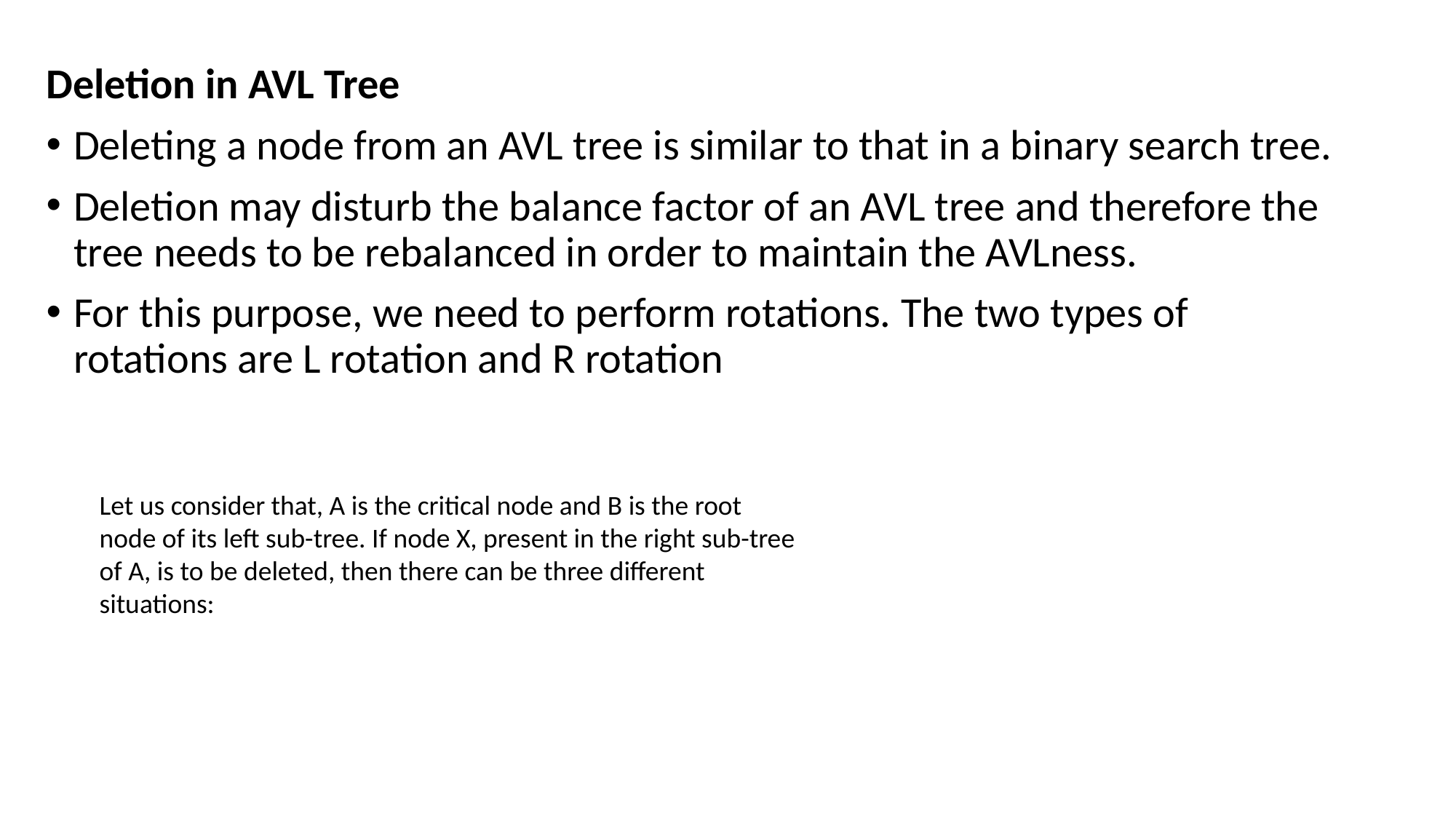

Deletion in AVL Tree
Deleting a node from an AVL tree is similar to that in a binary search tree.
Deletion may disturb the balance factor of an AVL tree and therefore the tree needs to be rebalanced in order to maintain the AVLness.
For this purpose, we need to perform rotations. The two types of rotations are L rotation and R rotation
Let us consider that, A is the critical node and B is the root node of its left sub-tree. If node X, present in the right sub-tree of A, is to be deleted, then there can be three different situations: